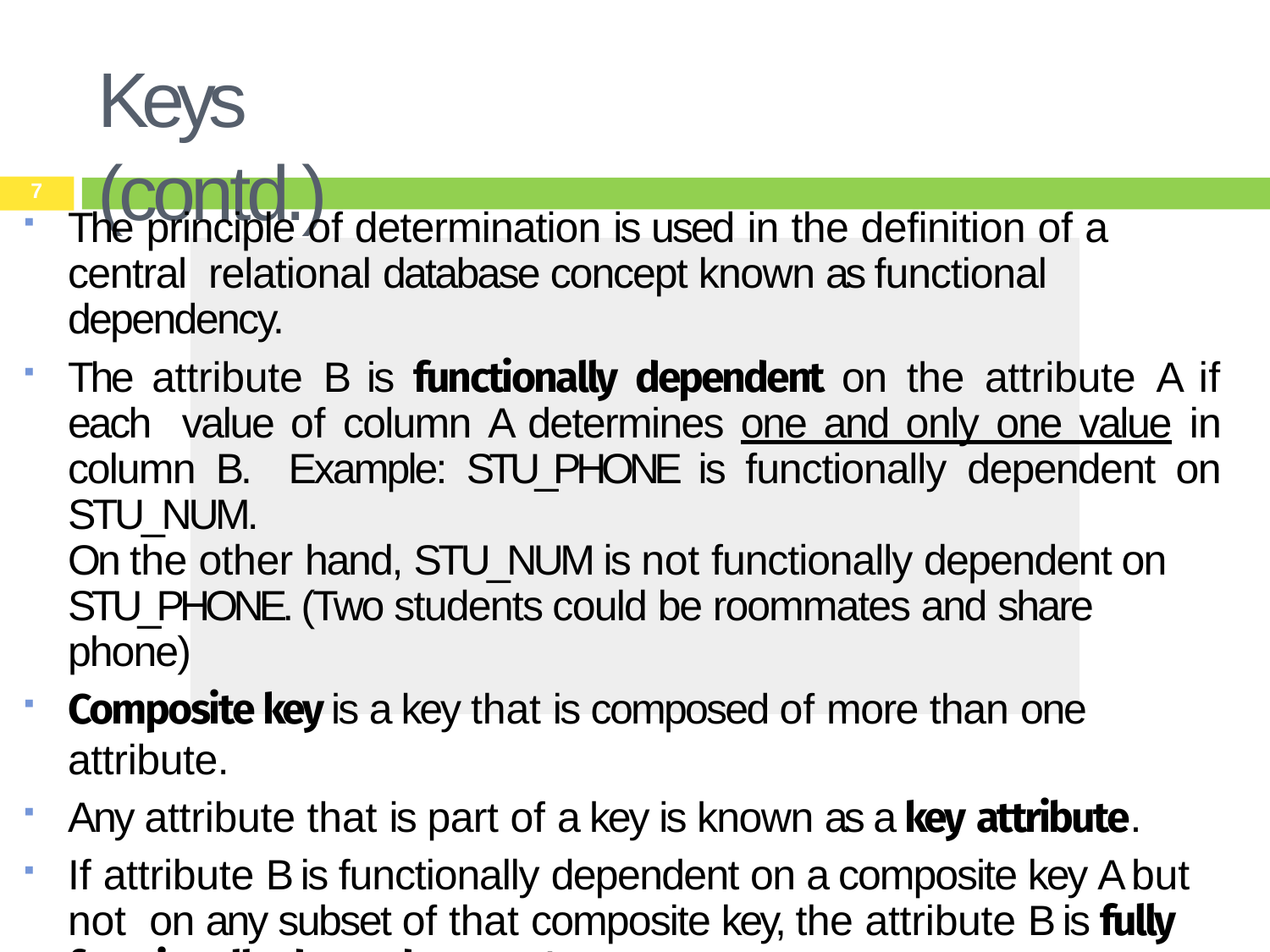

# Keys (contd.)
7

The principle of determination is used in the definition of a central  relational database concept known as functional dependency.
The attribute B is functionally dependent on the attribute A if each  value of column A determines one and only one value in column B.  Example: STU_PHONE is functionally dependent on STU_NUM.
On the other hand, STU_NUM is not functionally dependent on  STU_PHONE. (Two students could be roommates and share phone)
Composite key is a key that is composed of more than one attribute.
Any attribute that is part of a key is known as a key attribute.
If attribute B is functionally dependent on a composite key A but not  on any subset of that composite key, the attribute B is fully  functionally dependent on A.
For example, it is very likely that:
STU_LNAME, STU_FNAME, STU_INIT, STU_PHONE → STU_HRS, STU_CLASS
but NOT: STU_LNAME, STU_FNAME → STU_HRS, STU_CLASS